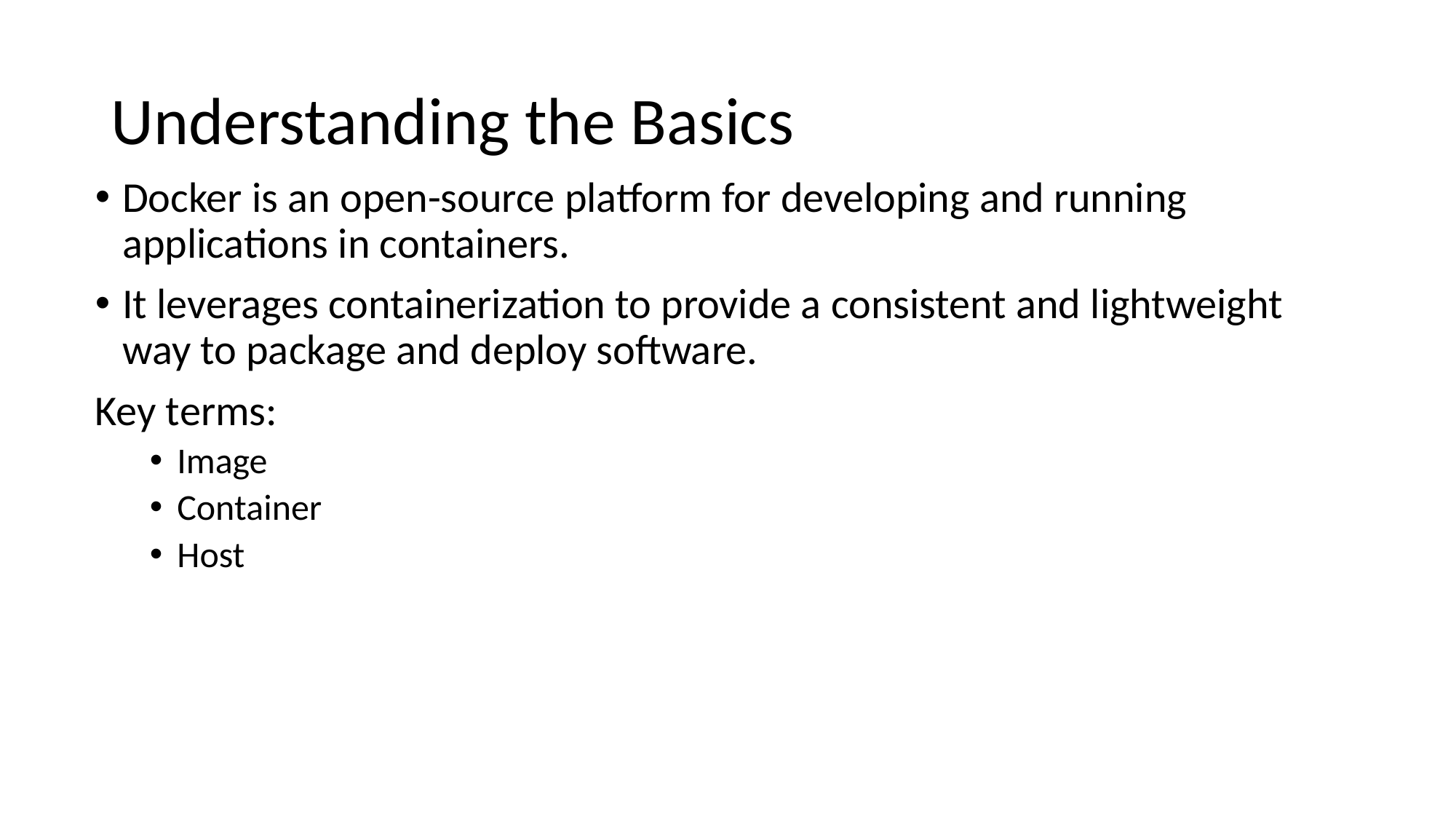

# Understanding the Basics
Docker is an open-source platform for developing and running applications in containers.
It leverages containerization to provide a consistent and lightweight way to package and deploy software.
Key terms:
Image
Container
Host